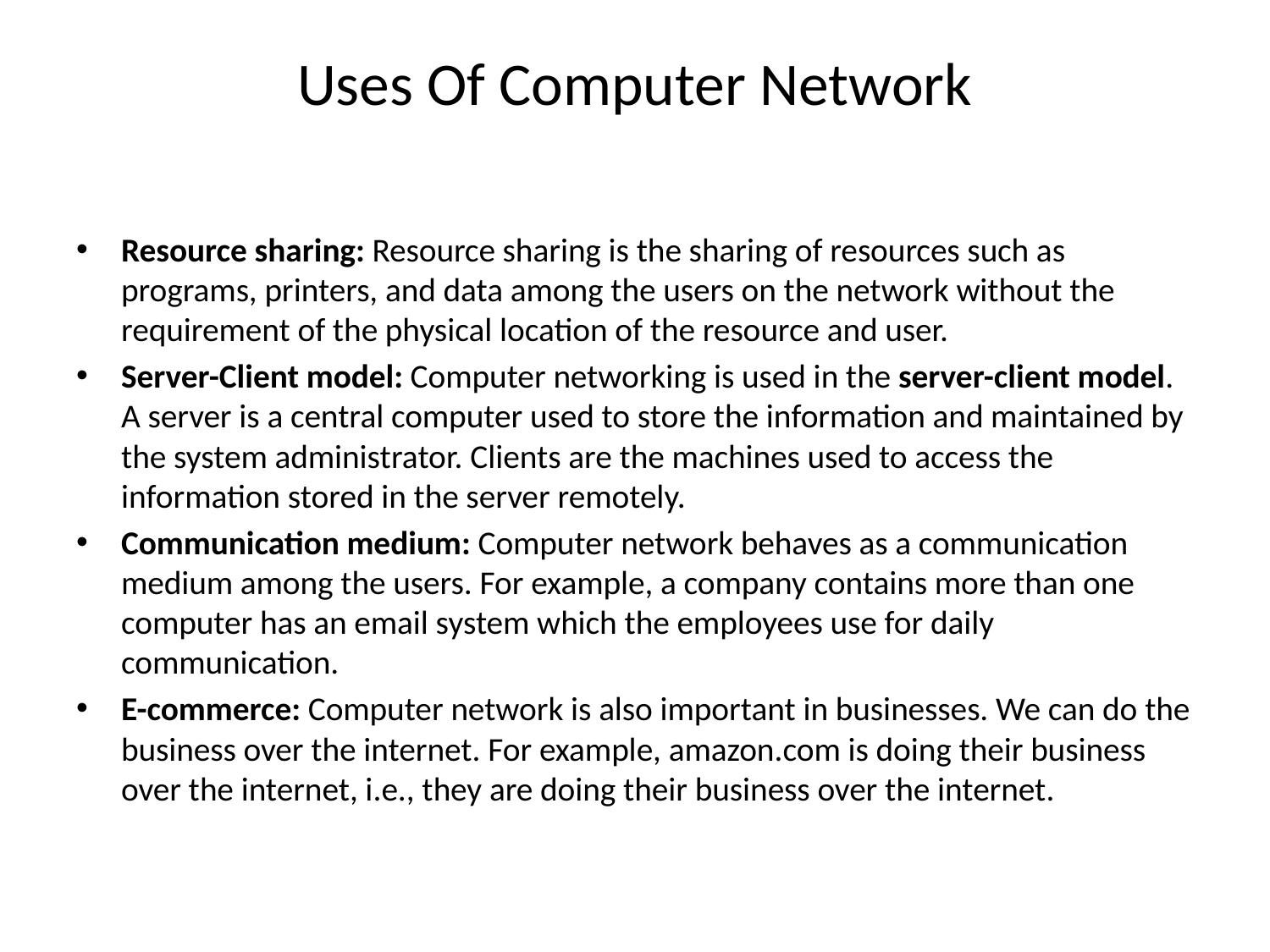

# Uses Of Computer Network
Resource sharing: Resource sharing is the sharing of resources such as programs, printers, and data among the users on the network without the requirement of the physical location of the resource and user.
Server-Client model: Computer networking is used in the server-client model. A server is a central computer used to store the information and maintained by the system administrator. Clients are the machines used to access the information stored in the server remotely.
Communication medium: Computer network behaves as a communication medium among the users. For example, a company contains more than one computer has an email system which the employees use for daily communication.
E-commerce: Computer network is also important in businesses. We can do the business over the internet. For example, amazon.com is doing their business over the internet, i.e., they are doing their business over the internet.